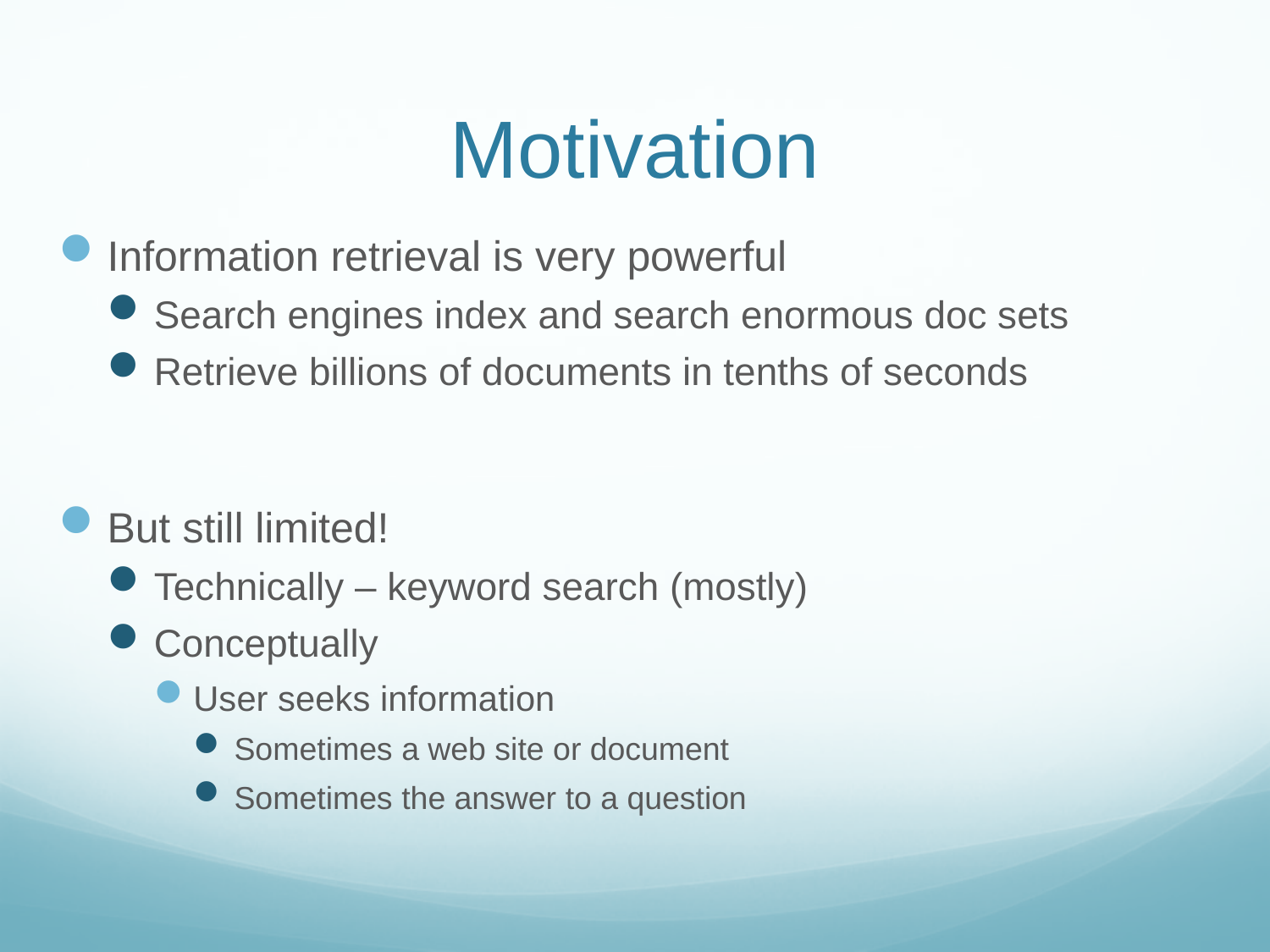

# Motivation
Information retrieval is very powerful
Search engines index and search enormous doc sets
Retrieve billions of documents in tenths of seconds

But still limited!
Technically – keyword search (mostly)
Conceptually
User seeks information
Sometimes a web site or document
Sometimes the answer to a question